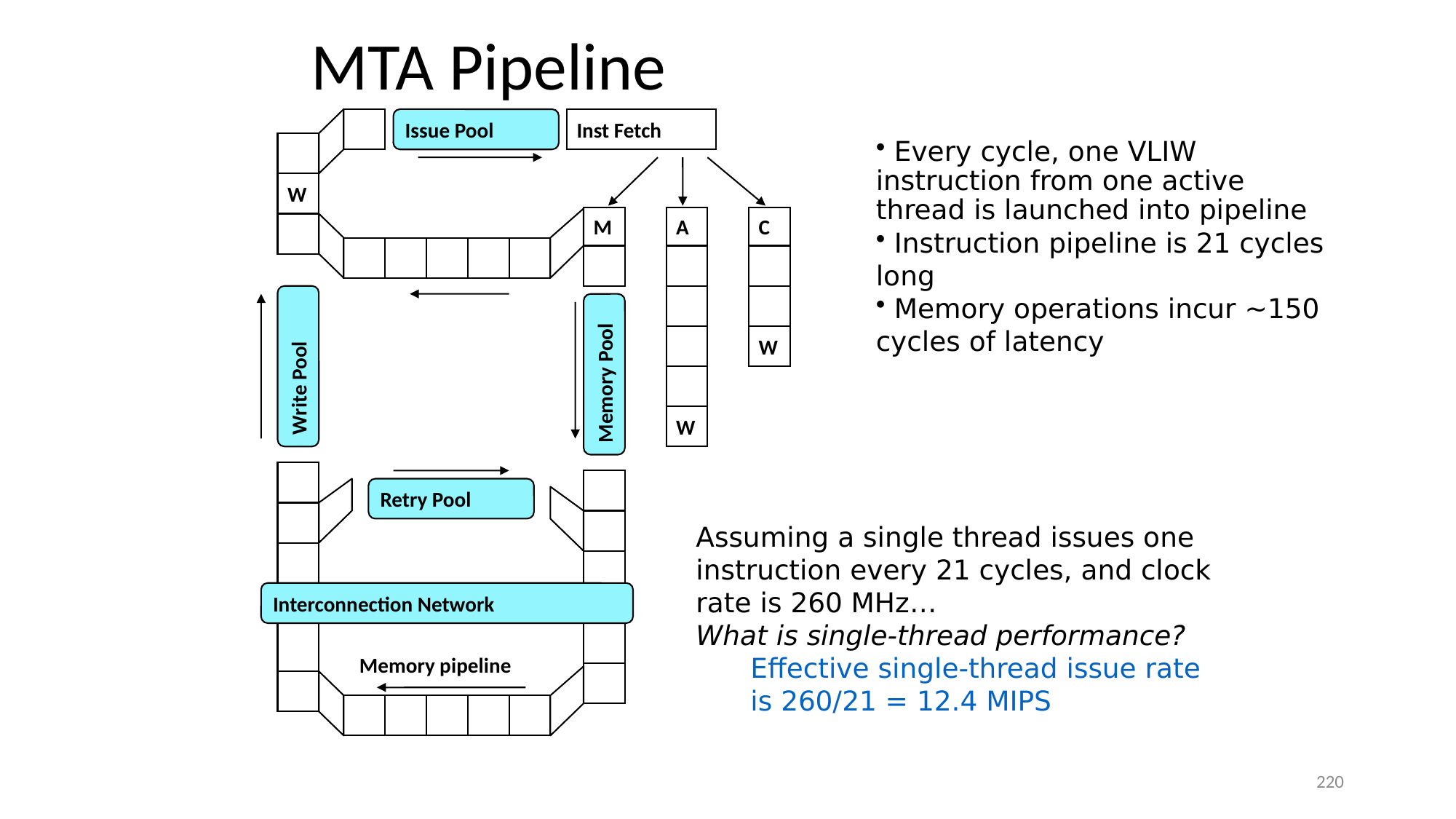

# MTA Pipeline
Issue Pool
Inst Fetch

 Every cycle, one VLIW instruction from one active thread is launched into pipeline
 Instruction pipeline is 21 cycles long
 Memory operations incur ~150 cycles of latency

W
M
A
C

W
Write Pool
Memory Pool

W

Retry Pool

Assuming a single thread issues one instruction every 21 cycles, and clock rate is 260 MHz…
What is single-thread performance?
Effective single-thread issue rate is 260/21 = 12.4 MIPS

Interconnection Network

Memory pipeline

220